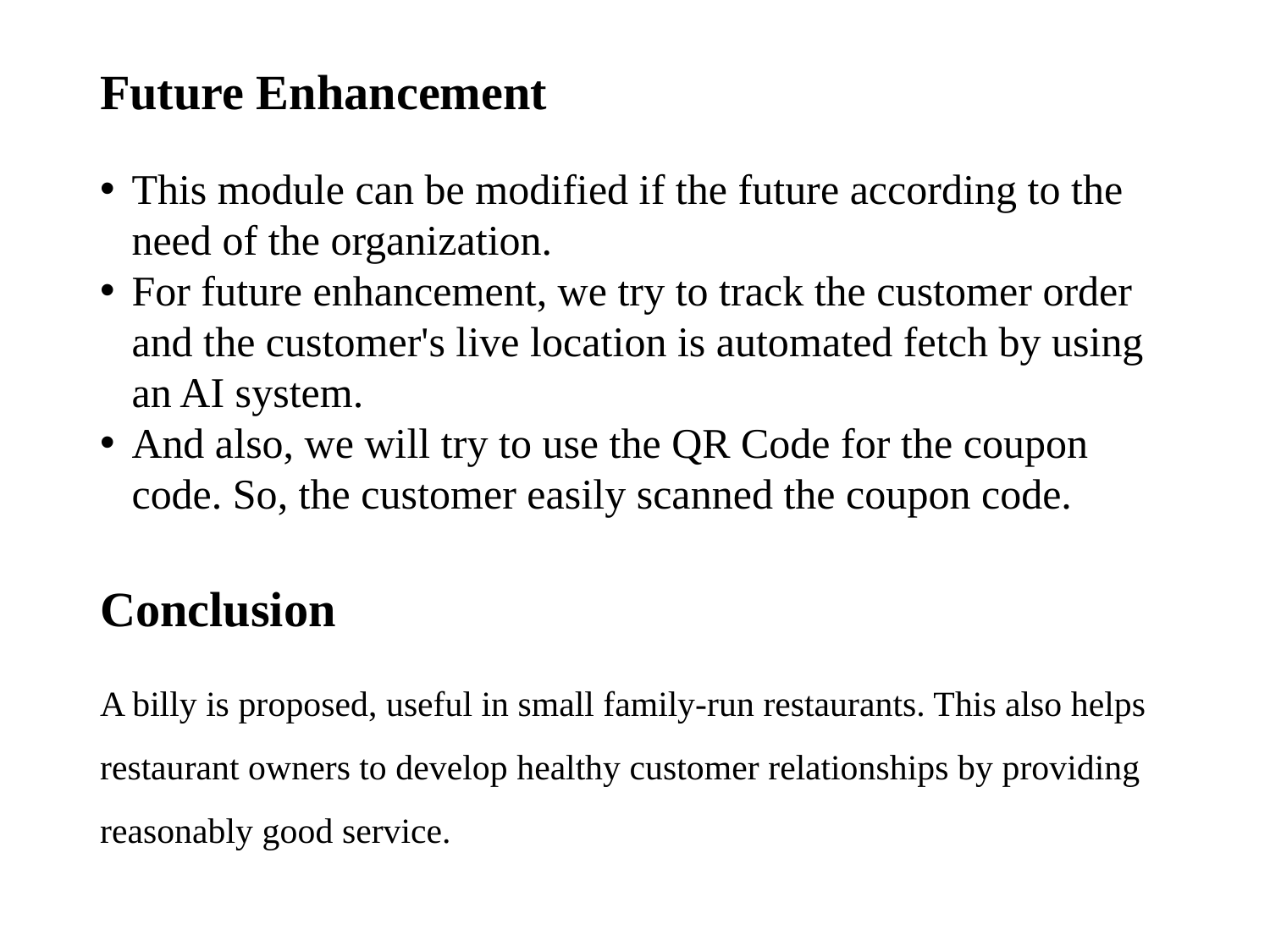

# Future Enhancement
This module can be modified if the future according to the need of the organization.
For future enhancement, we try to track the customer order and the customer's live location is automated fetch by using an AI system.
And also, we will try to use the QR Code for the coupon code. So, the customer easily scanned the coupon code.

Conclusion
A billy is proposed, useful in small family-run restaurants. This also helps restaurant owners to develop healthy customer relationships by providing reasonably good service.